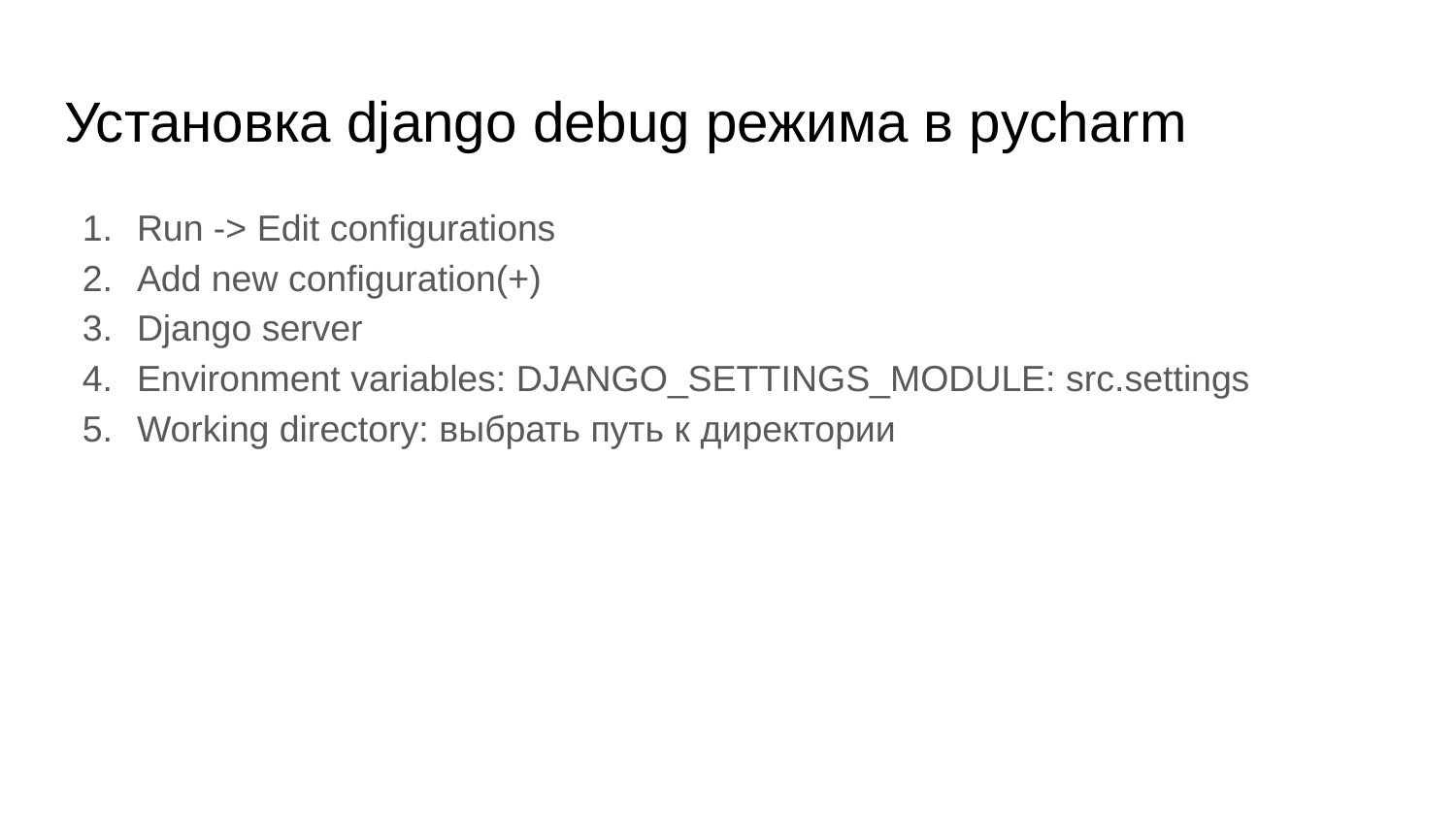

# Установка django debug режима в pycharm
Run -> Edit configurations
Add new configuration(+)
Django server
Environment variables: DJANGO_SETTINGS_MODULE: src.settings
Working directory: выбрать путь к директории